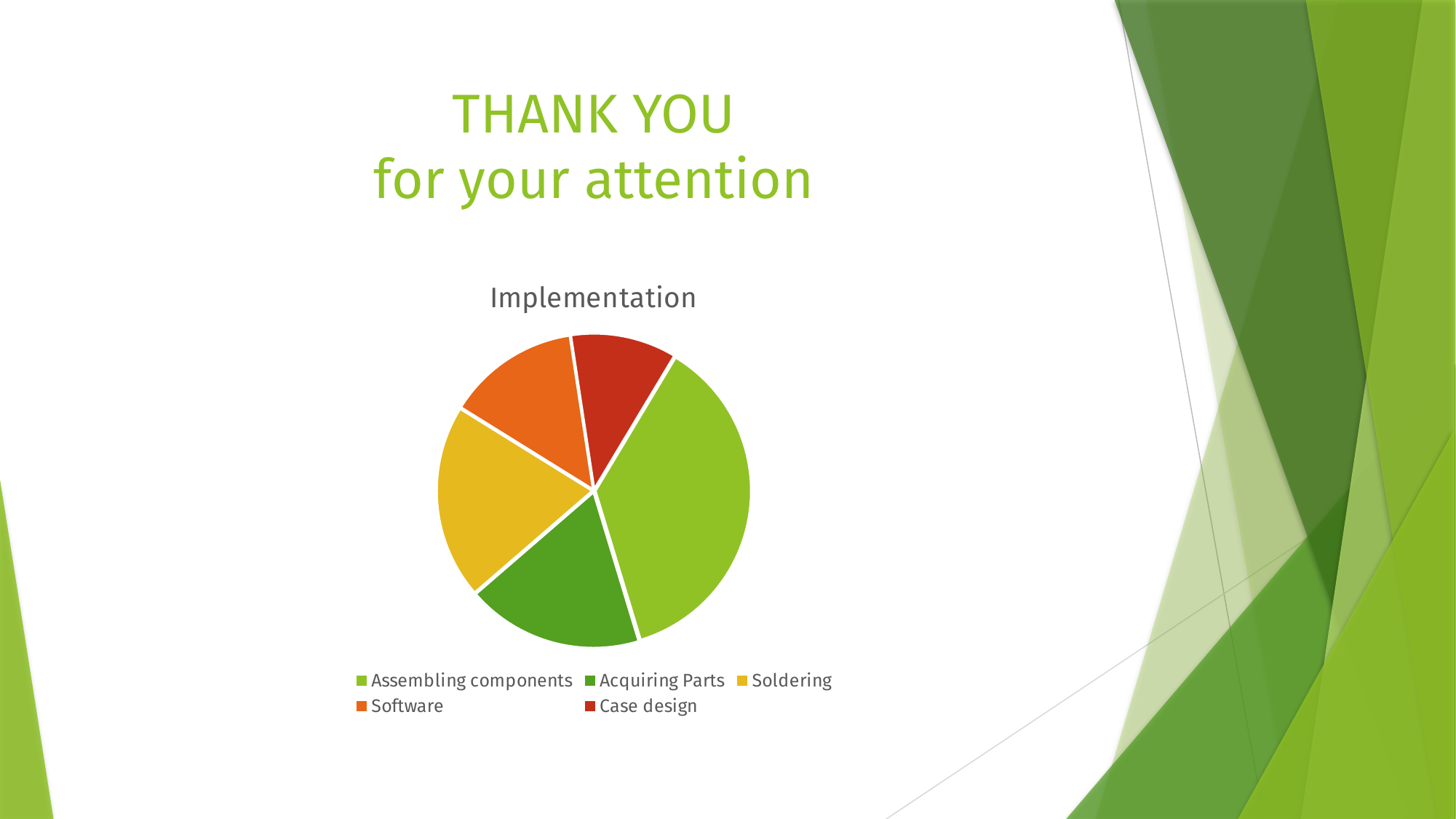

# THANK YOU for your attention

### Chart:

| Category | Implementation |
|---|---|
| Assembling components | 40.0 |
| Acquiring Parts | 20.0 |
| Soldering | 22.0 |
| Software | 15.0 |
| Case design | 12.0 |